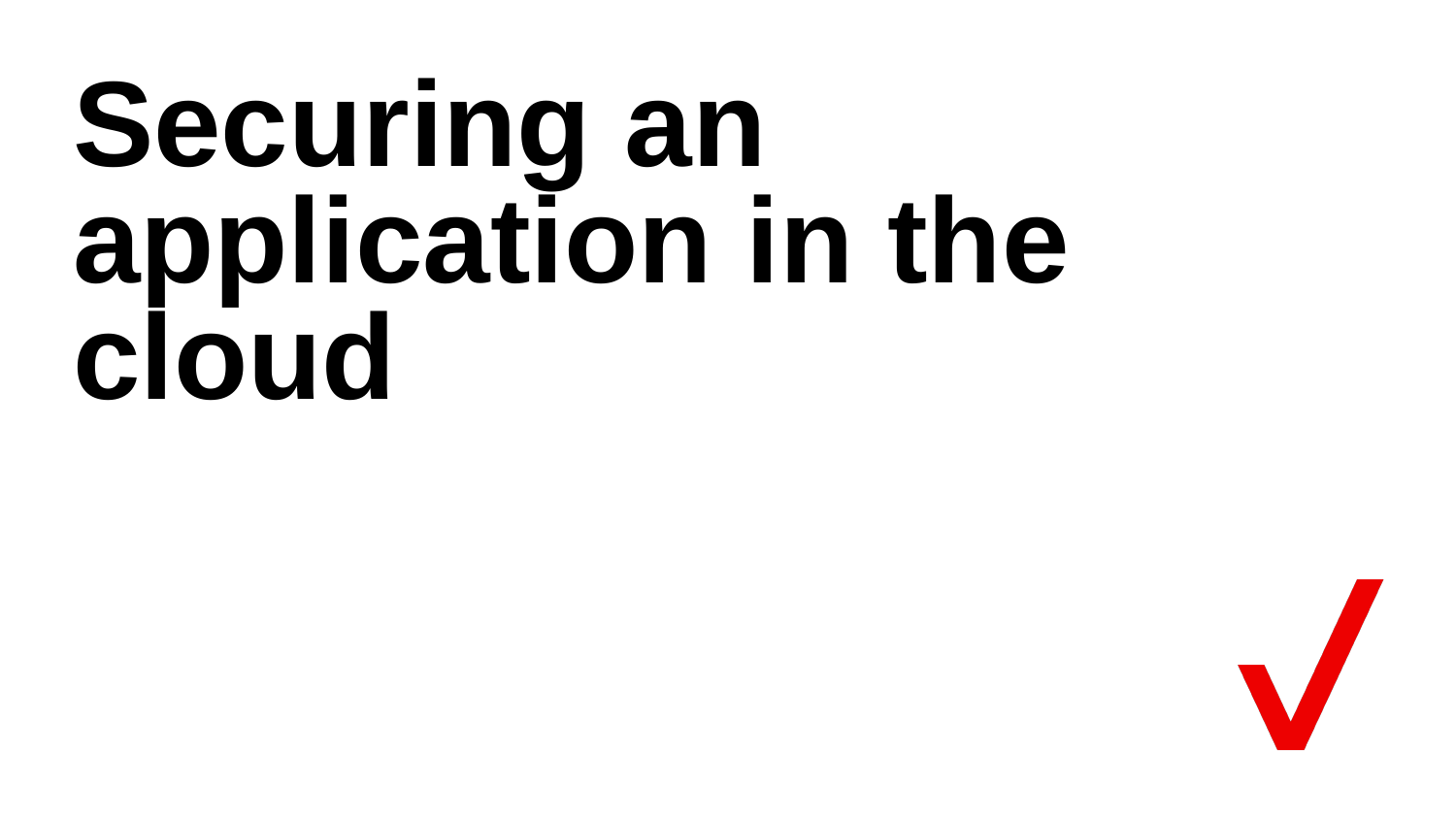

# Securing an application in the cloud